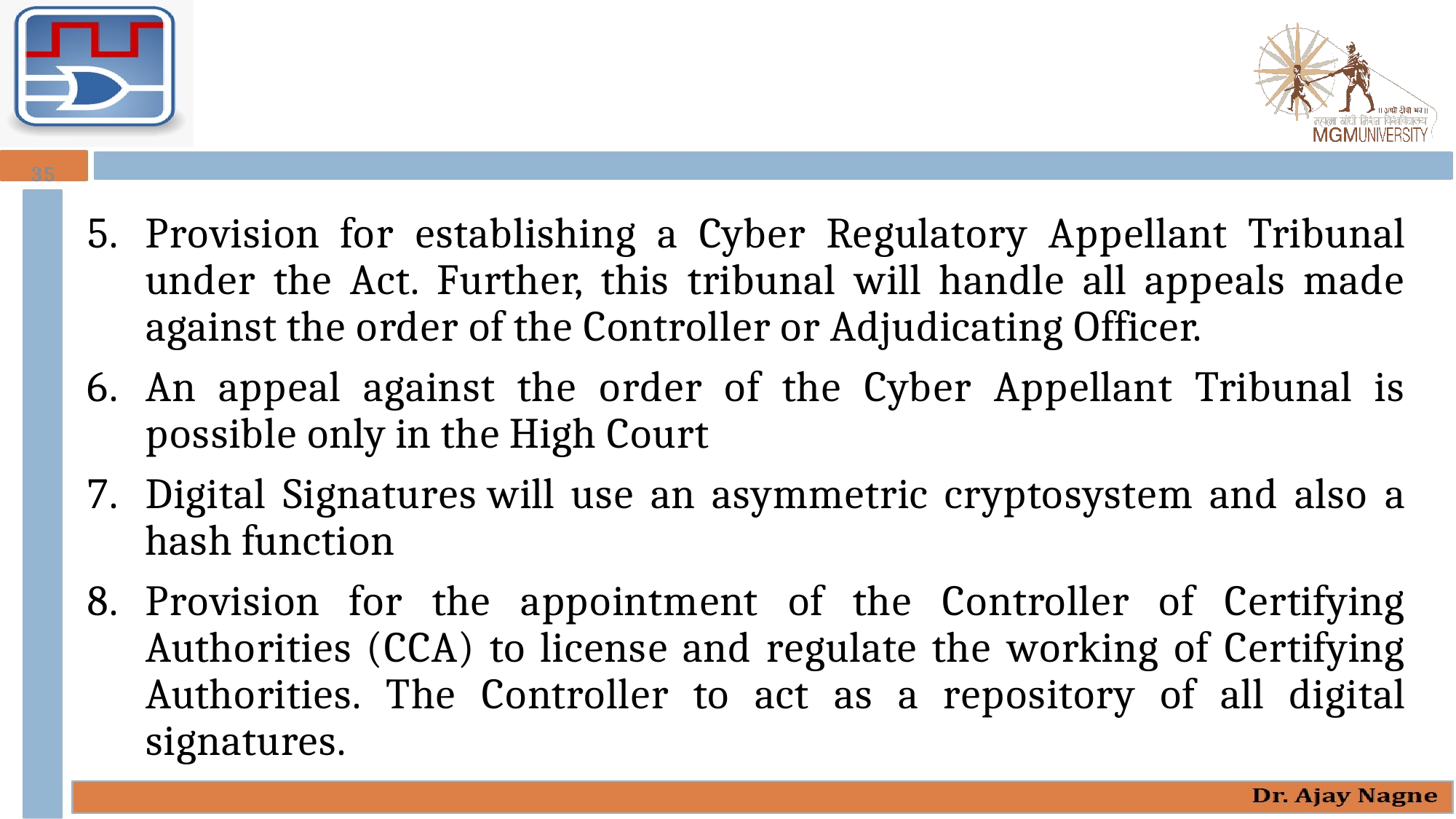

#
35
Provision for establishing a Cyber Regulatory Appellant Tribunal under the Act. Further, this tribunal will handle all appeals made against the order of the Controller or Adjudicating Officer.
An appeal against the order of the Cyber Appellant Tribunal is possible only in the High Court
Digital Signatures will use an asymmetric cryptosystem and also a hash function
Provision for the appointment of the Controller of Certifying Authorities (CCA) to license and regulate the working of Certifying Authorities. The Controller to act as a repository of all digital signatures.